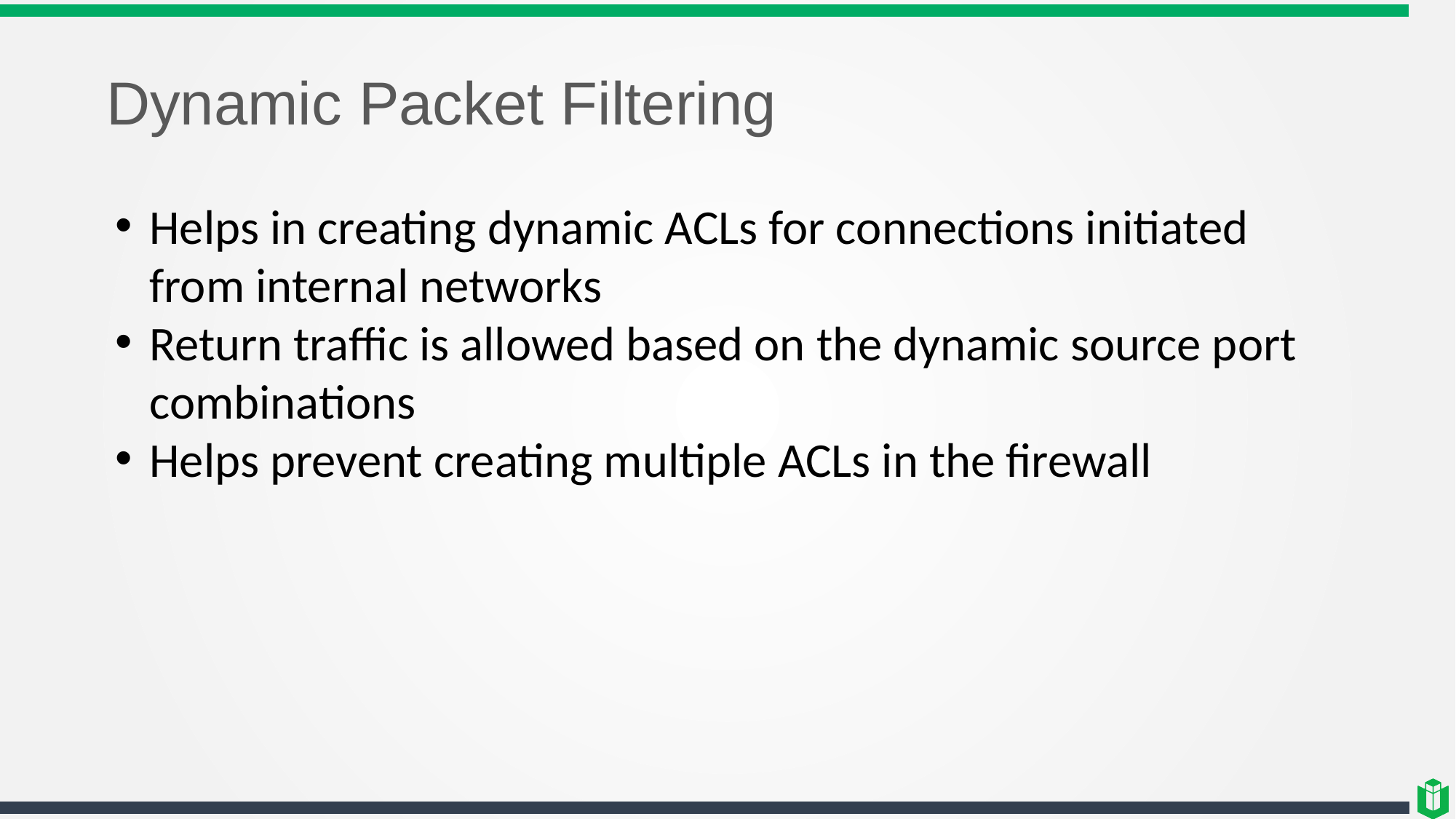

# Dynamic Packet Filtering
Helps in creating dynamic ACLs for connections initiated from internal networks
Return traffic is allowed based on the dynamic source port combinations
Helps prevent creating multiple ACLs in the firewall